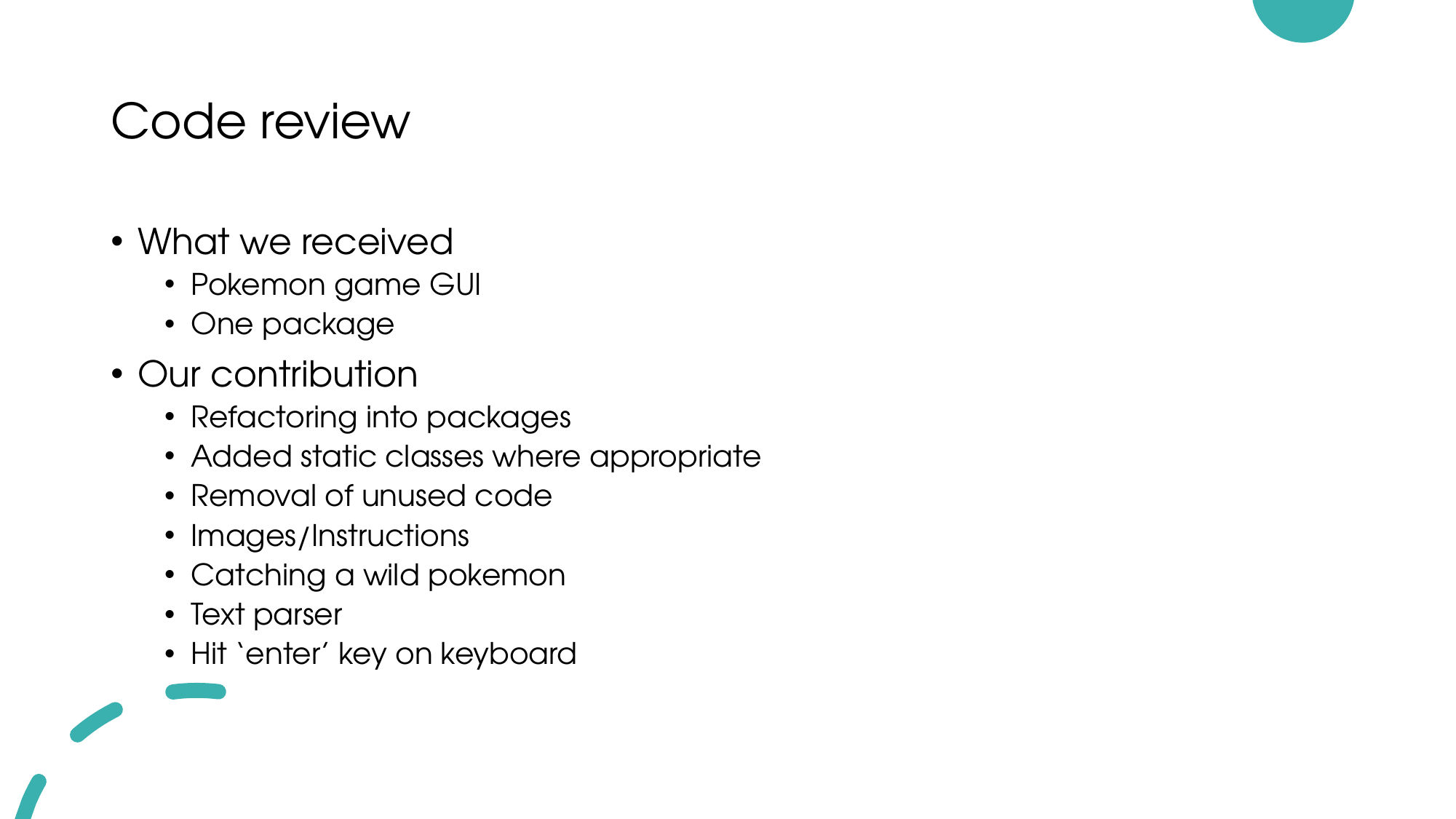

# Code review
What we received
Pokemon game GUI
One package
Our contribution
Refactoring into packages
Added static classes where appropriate
Removal of unused code
Images/Instructions
Catching a wild pokemon
Text parser
Hit ‘enter’ key on keyboard